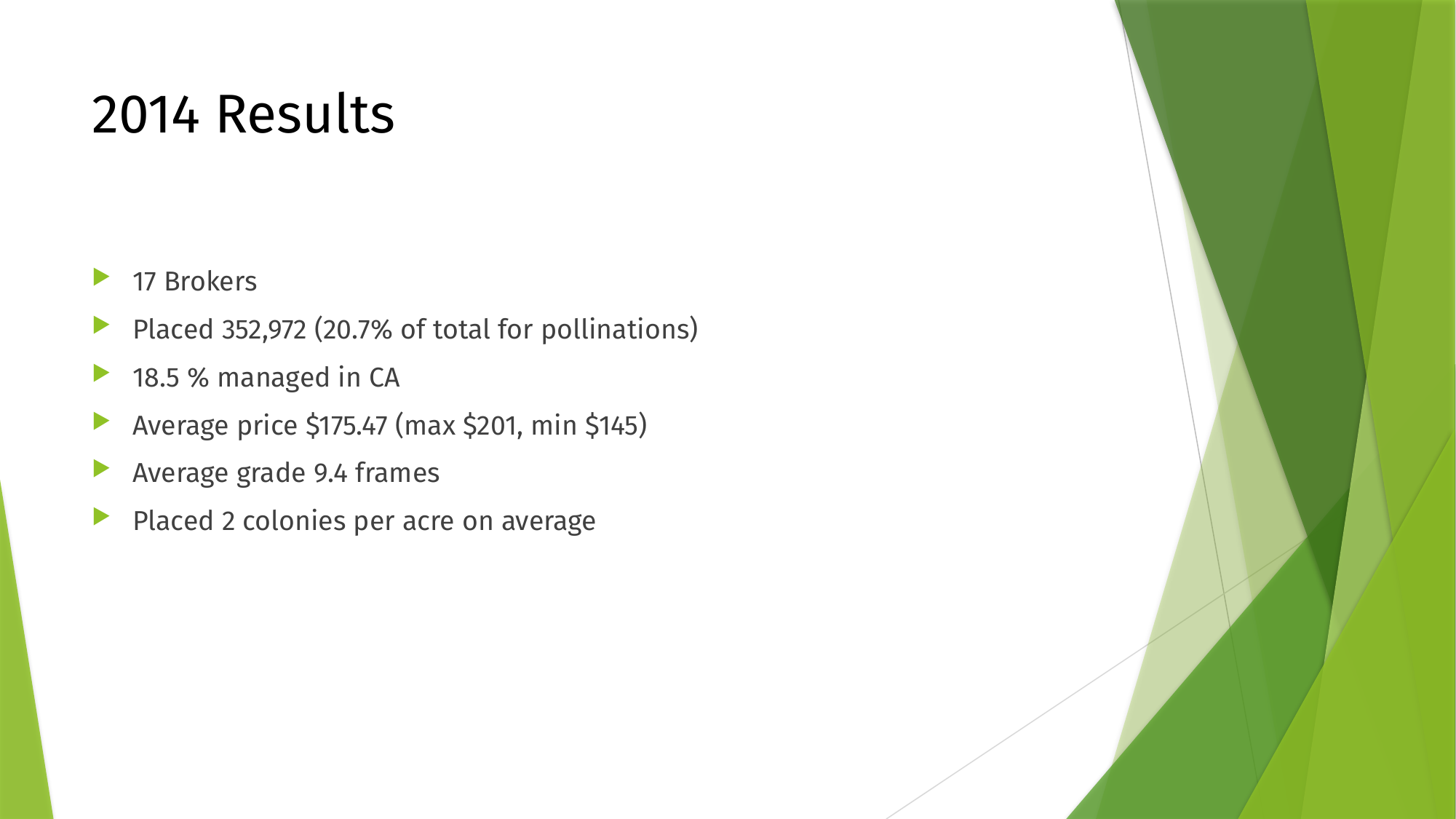

# 2014 Results
17 Brokers
Placed 352,972 (20.7% of total for pollinations)
18.5 % managed in CA
Average price $175.47 (max $201, min $145)
Average grade 9.4 frames
Placed 2 colonies per acre on average